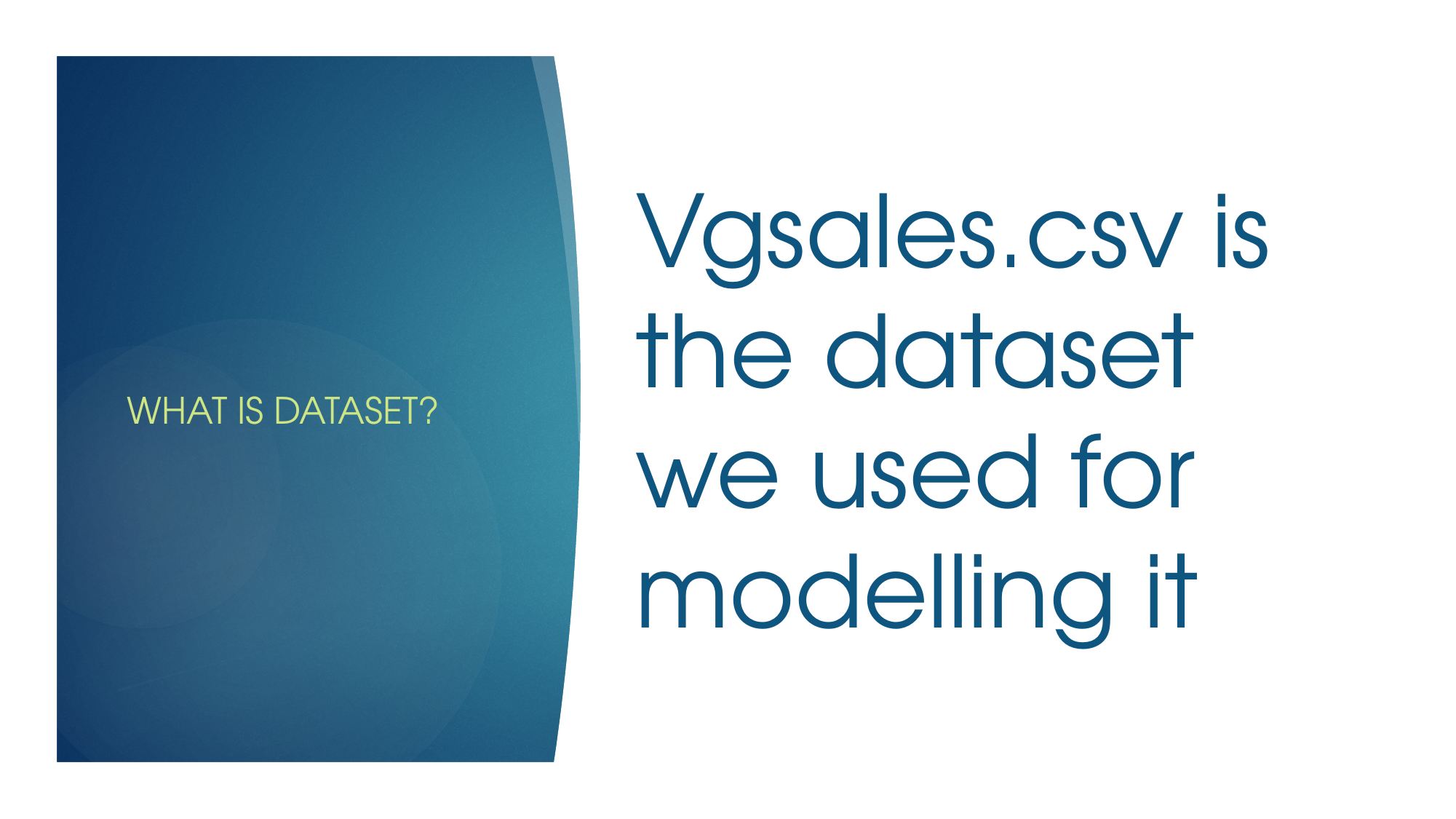

# Vgsales.csv is the dataset we used for modelling it
What is dataset?